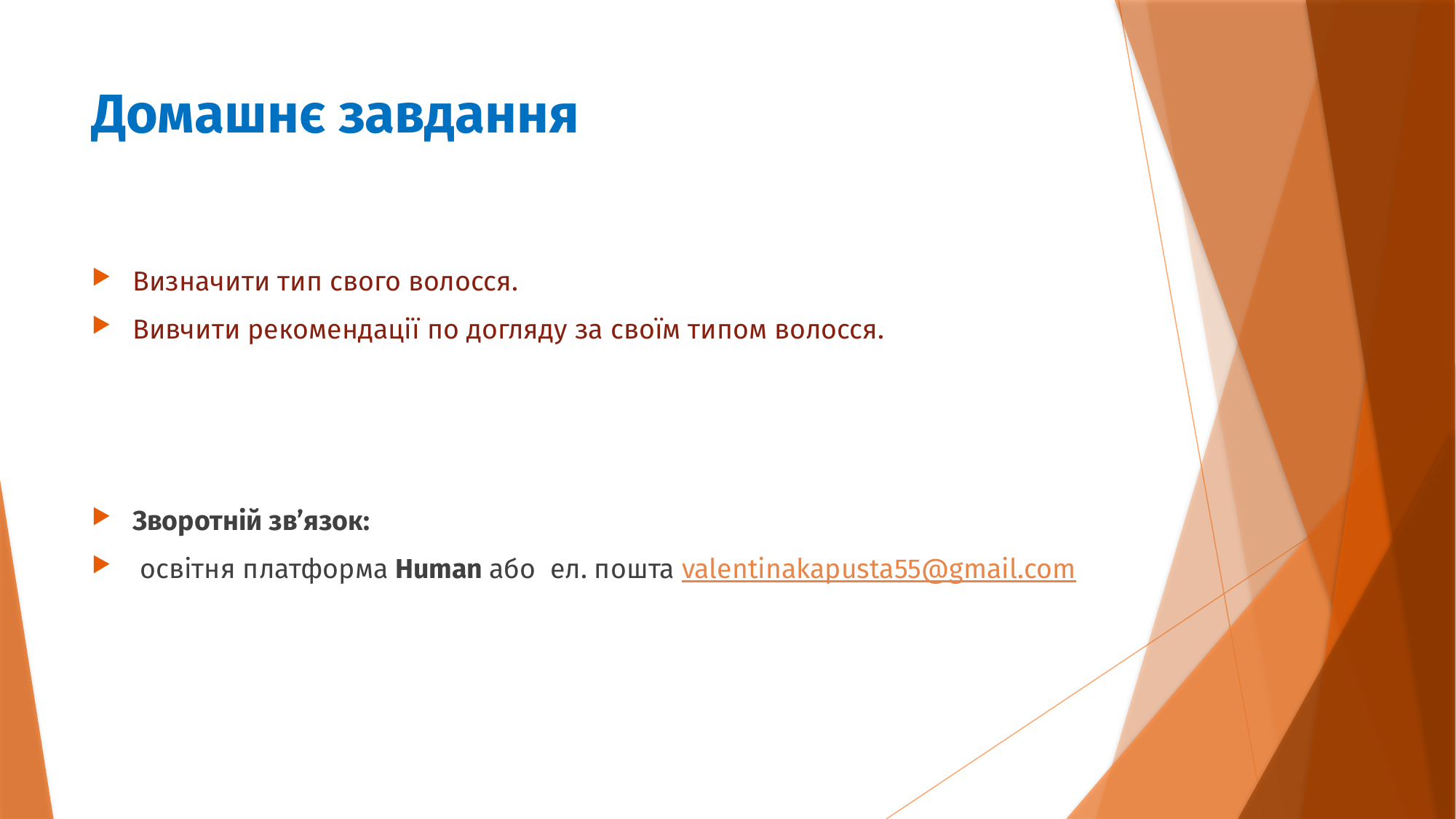

# Домашнє завдання
Визначити тип свого волосся.
Вивчити рекомендації по догляду за своїм типом волосся.

Зворотній зв’язок:
 освітня платформа Human або  ел. пошта valentinakapusta55@gmail.com